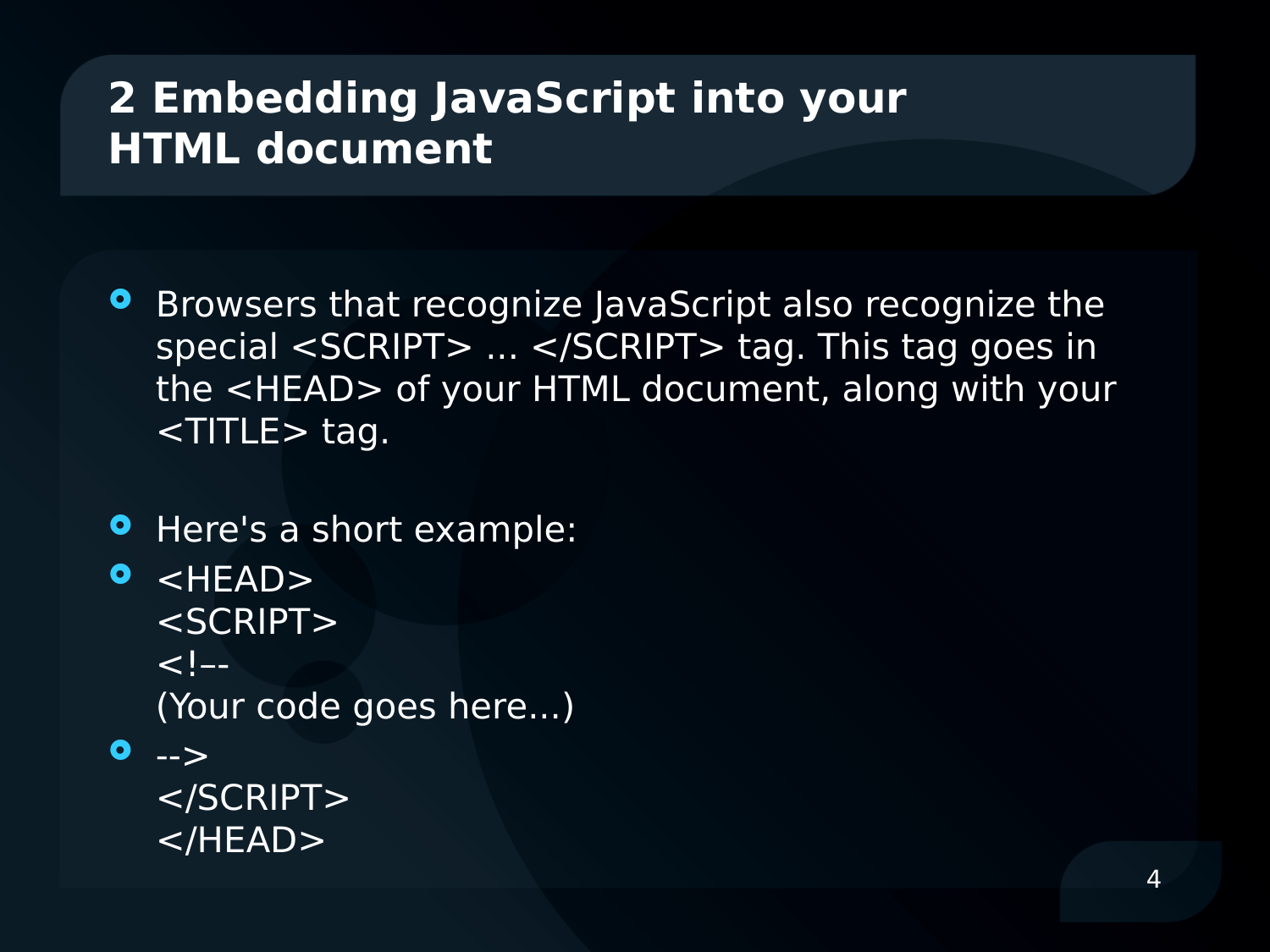

# 2 Embedding JavaScript into your HTML document
Browsers that recognize JavaScript also recognize the special <SCRIPT> ... </SCRIPT> tag. This tag goes in the <HEAD> of your HTML document, along with your <TITLE> tag.

Here's a short example:
<HEAD>
<SCRIPT>
<!–-
(Your code goes here...)
-->
</SCRIPT>
</HEAD>

4